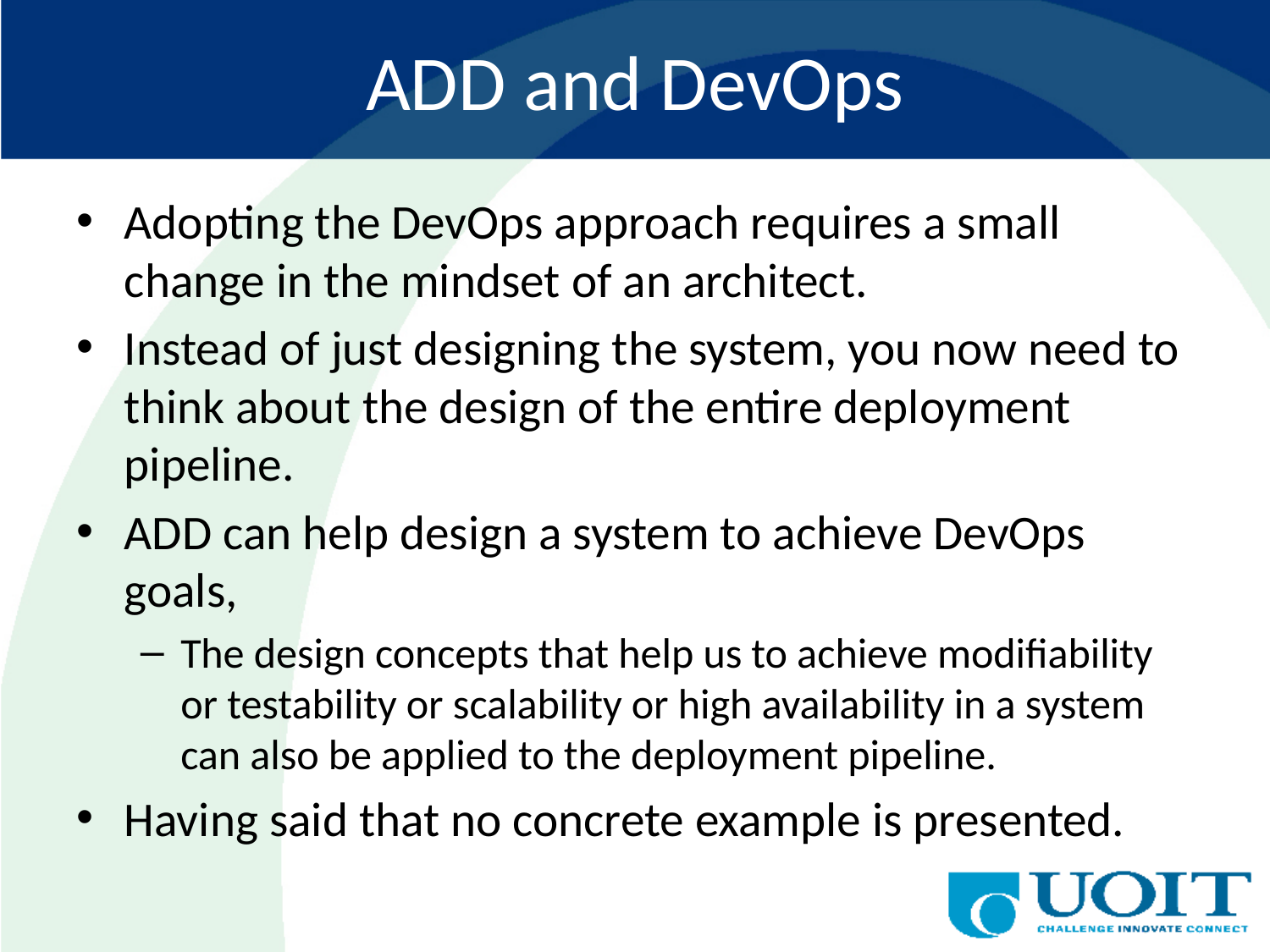

# ADD and DevOps
Adopting the DevOps approach requires a small change in the mindset of an architect.
Instead of just designing the system, you now need to think about the design of the entire deployment pipeline.
ADD can help design a system to achieve DevOps goals,
The design concepts that help us to achieve modifiability or testability or scalability or high availability in a system can also be applied to the deployment pipeline.
Having said that no concrete example is presented.